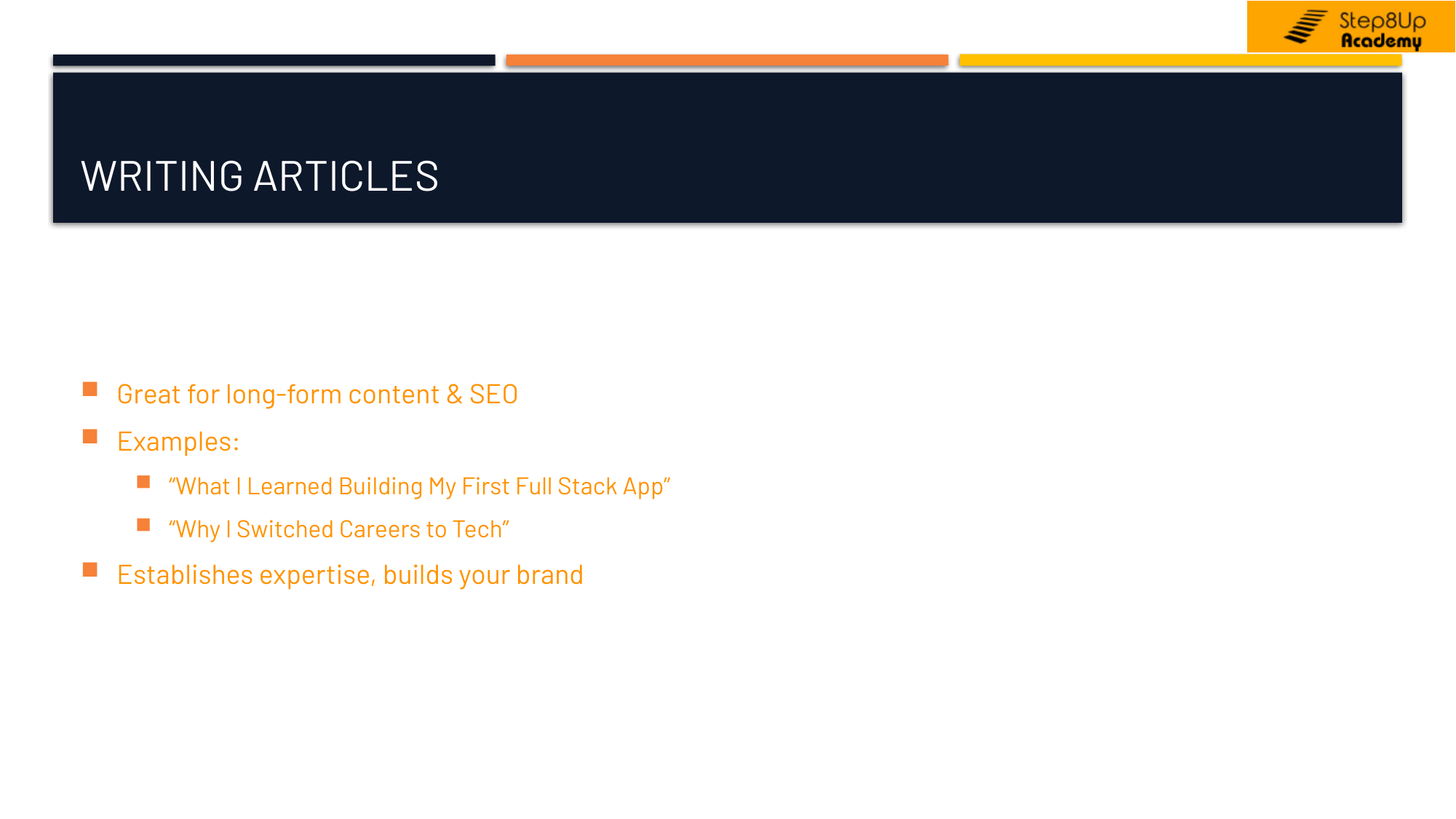

# Writing Articles
Great for long-form content & SEO
Examples:
“What I Learned Building My First Full Stack App”
“Why I Switched Careers to Tech”
Establishes expertise, builds your brand